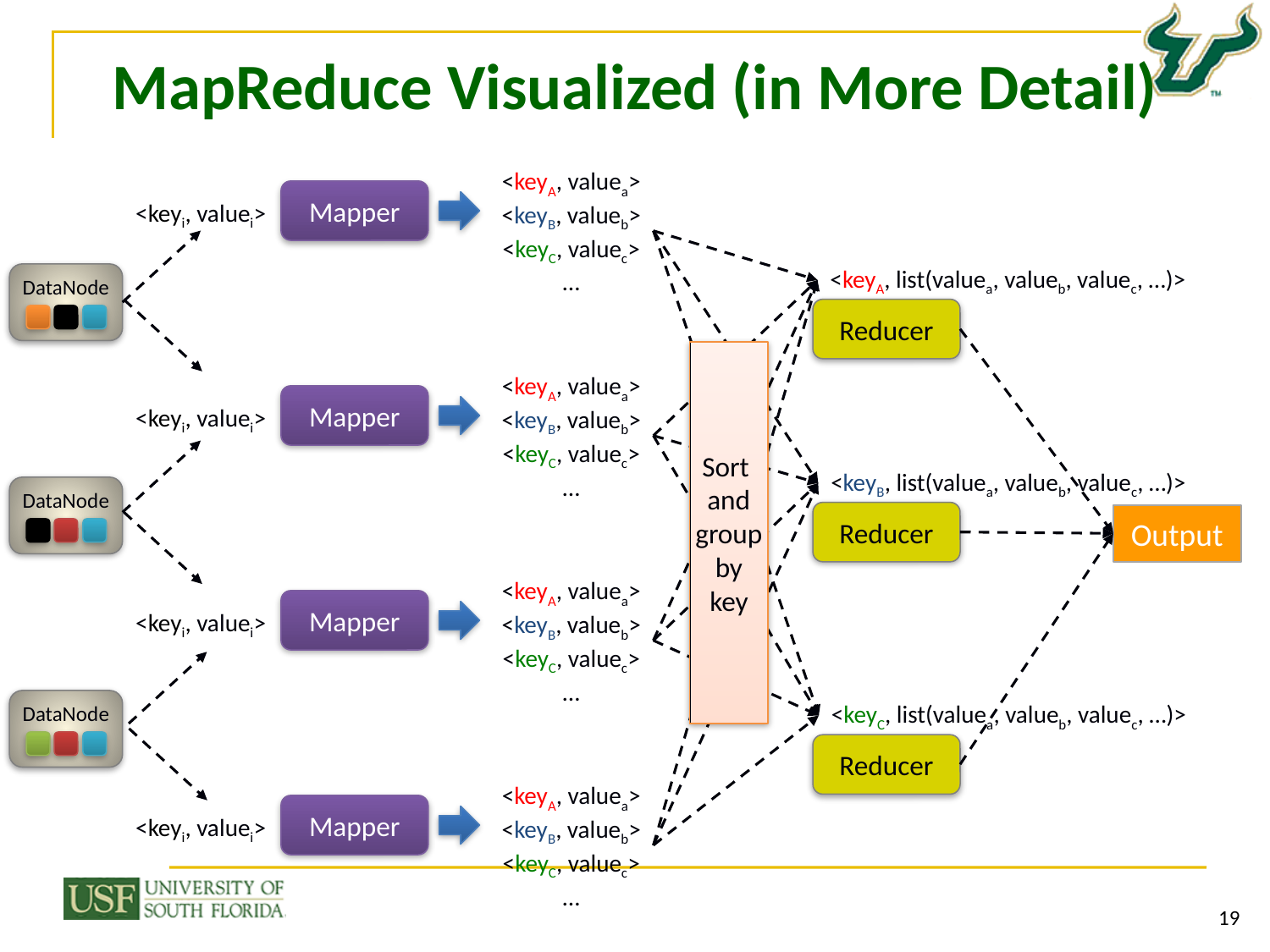

# MapReduce Visualized (in More Detail)
<keyA, valuea>
<keyB, valueb>
<keyC, valuec>
…
Mapper
<keyi, valuei>
Mapper
<keyi, valuei>
Mapper
<keyi, valuei>
Mapper
<keyi, valuei>

<keyA, list(valuea, valueb, valuec, …)>
Reducer
DataNode

DataNode

DataNode

Sort
and
group
by
key
<keyA, valuea>
<keyB, valueb>
<keyC, valuec>
…

<keyB, list(valuea, valueb, valuec, …)>
Reducer
Output
<keyA, valuea>
<keyB, valueb>
<keyC, valuec>
…

<keyC, list(valuea, valueb, valuec, …)>
Reducer
<keyA, valuea>
<keyB, valueb>
<keyC, valuec>
…

19